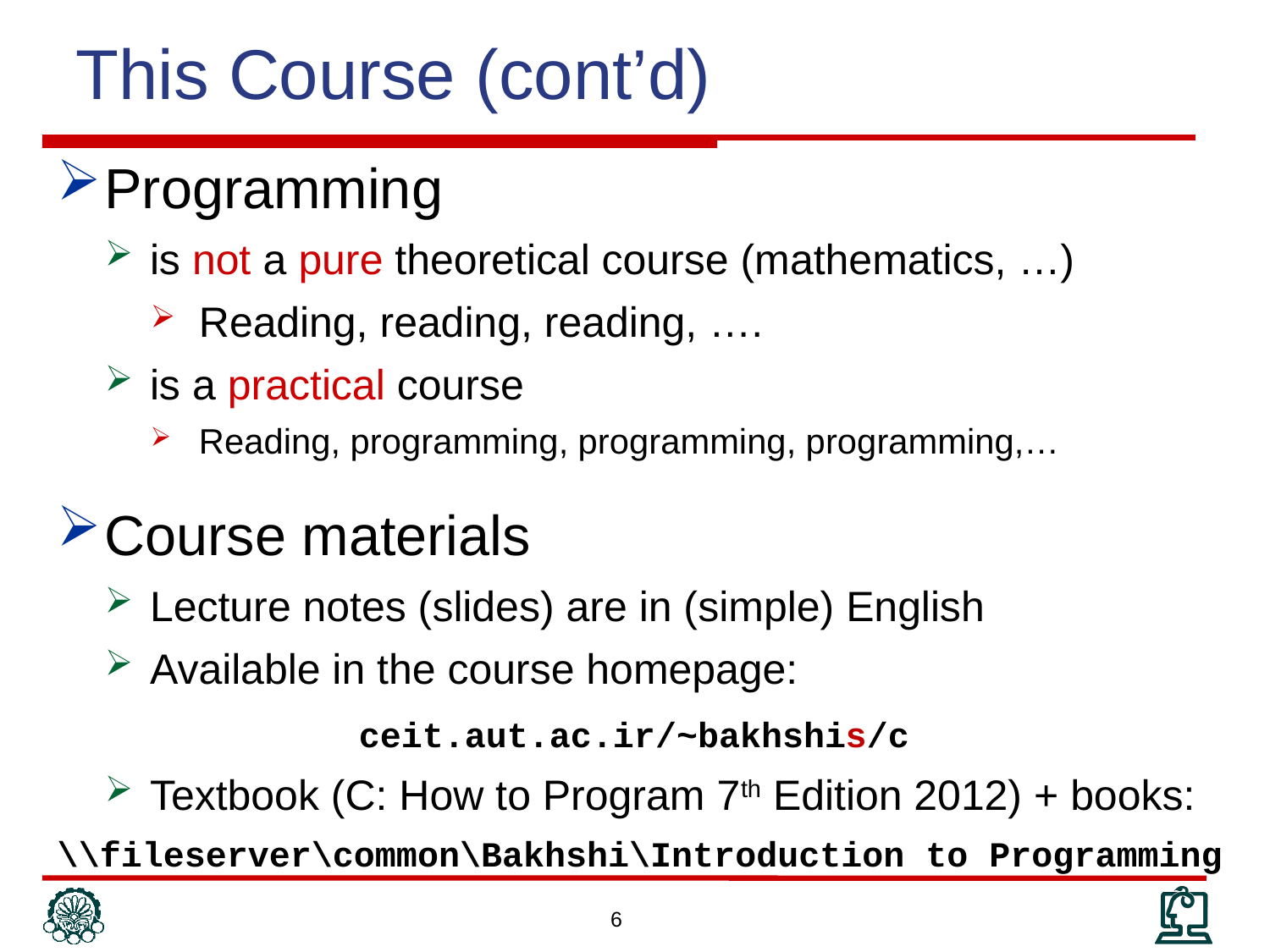

This Course (cont’d)
Programming
is not a pure theoretical course (mathematics, …)
Reading, reading, reading, ….
is a practical course
Reading, programming, programming, programming,…
Course materials
Lecture notes (slides) are in (simple) English
Available in the course homepage:
		ceit.aut.ac.ir/~bakhshis/c
Textbook (C: How to Program 7th Edition 2012) + books:
\\fileserver\common\Bakhshi\Introduction to Programming
6